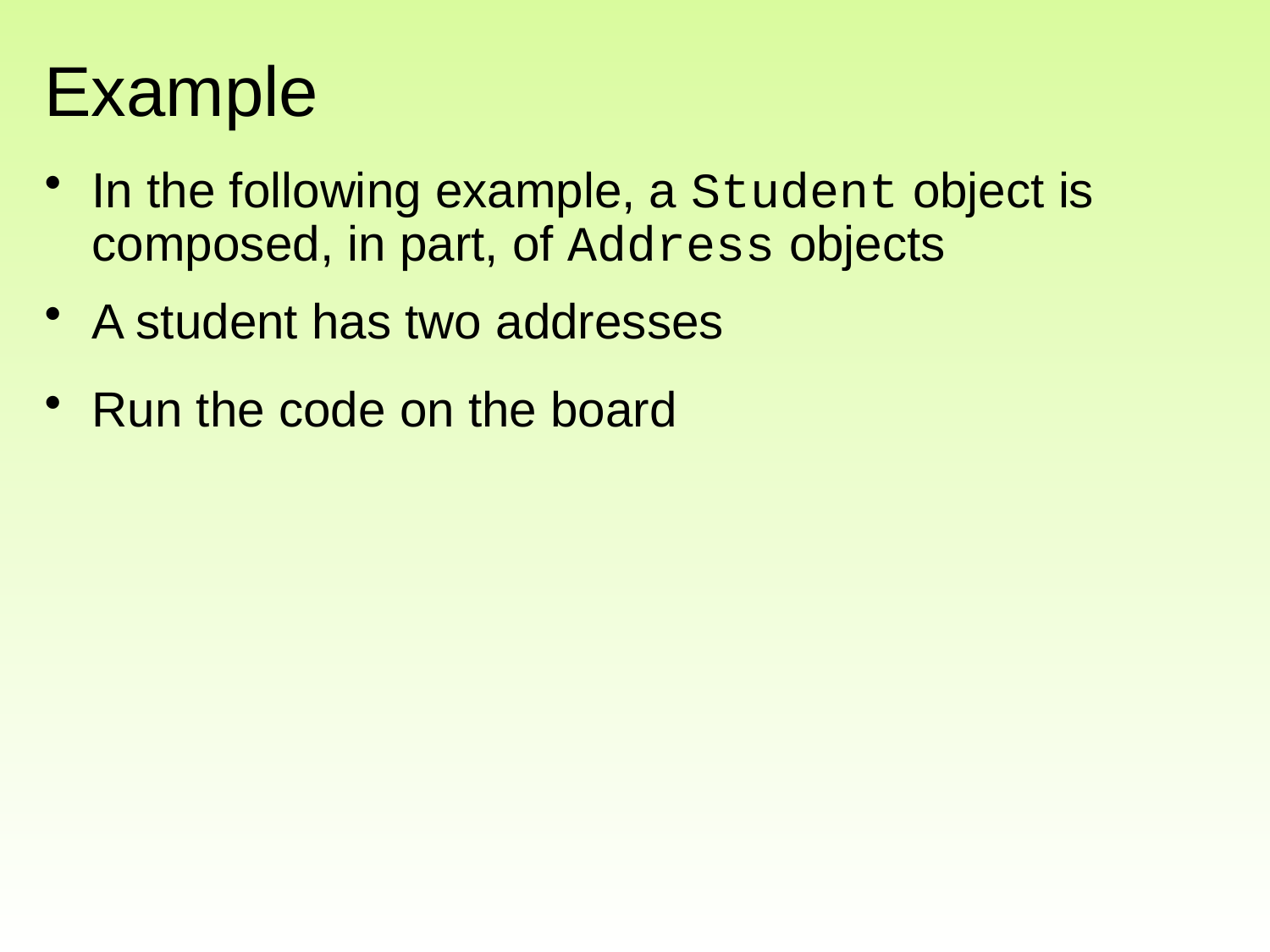

# Example
In the following example, a Student object is composed, in part, of Address objects
A student has two addresses
Run the code on the board